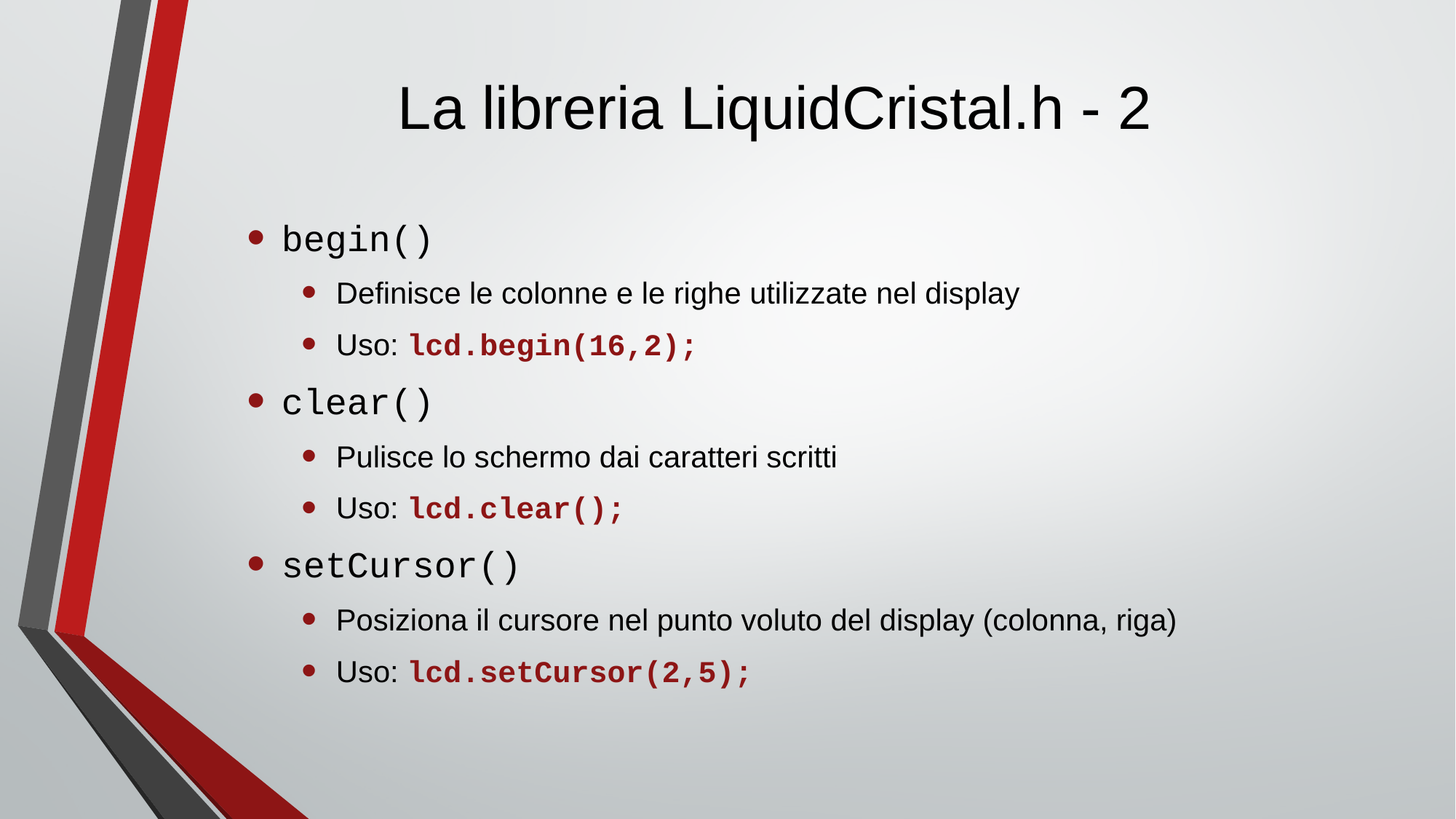

# La libreria LiquidCristal.h - 2
begin()
Definisce le colonne e le righe utilizzate nel display
Uso: lcd.begin(16,2);
clear()
Pulisce lo schermo dai caratteri scritti
Uso: lcd.clear();
setCursor()
Posiziona il cursore nel punto voluto del display (colonna, riga)
Uso: lcd.setCursor(2,5);